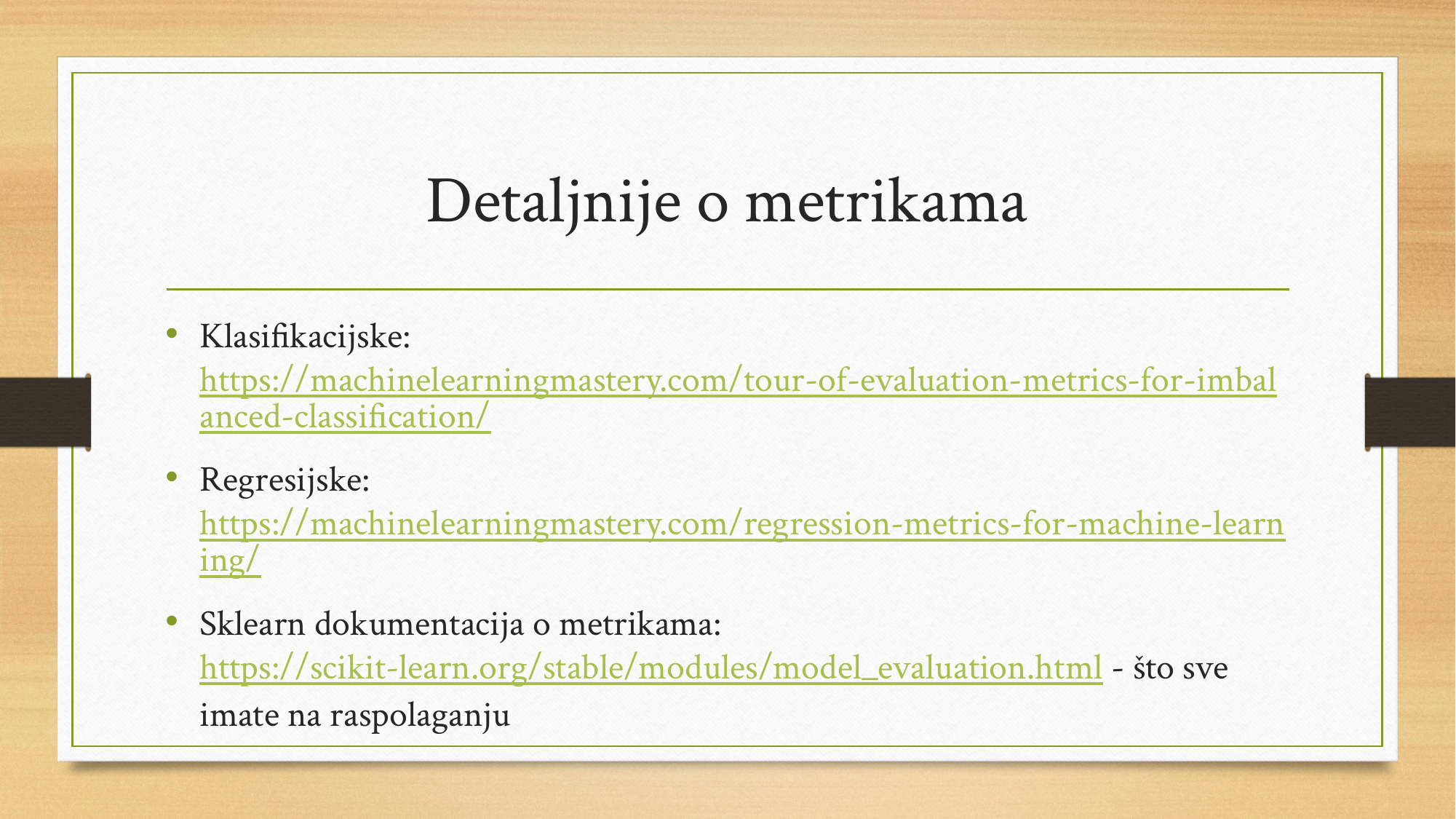

# Detaljnije o metrikama
Klasifikacijske: https://machinelearningmastery.com/tour-of-evaluation-metrics-for-imbalanced-classification/
Regresijske: https://machinelearningmastery.com/regression-metrics-for-machine-learning/
Sklearn dokumentacija o metrikama: https://scikit-learn.org/stable/modules/model_evaluation.html - što sve imate na raspolaganju